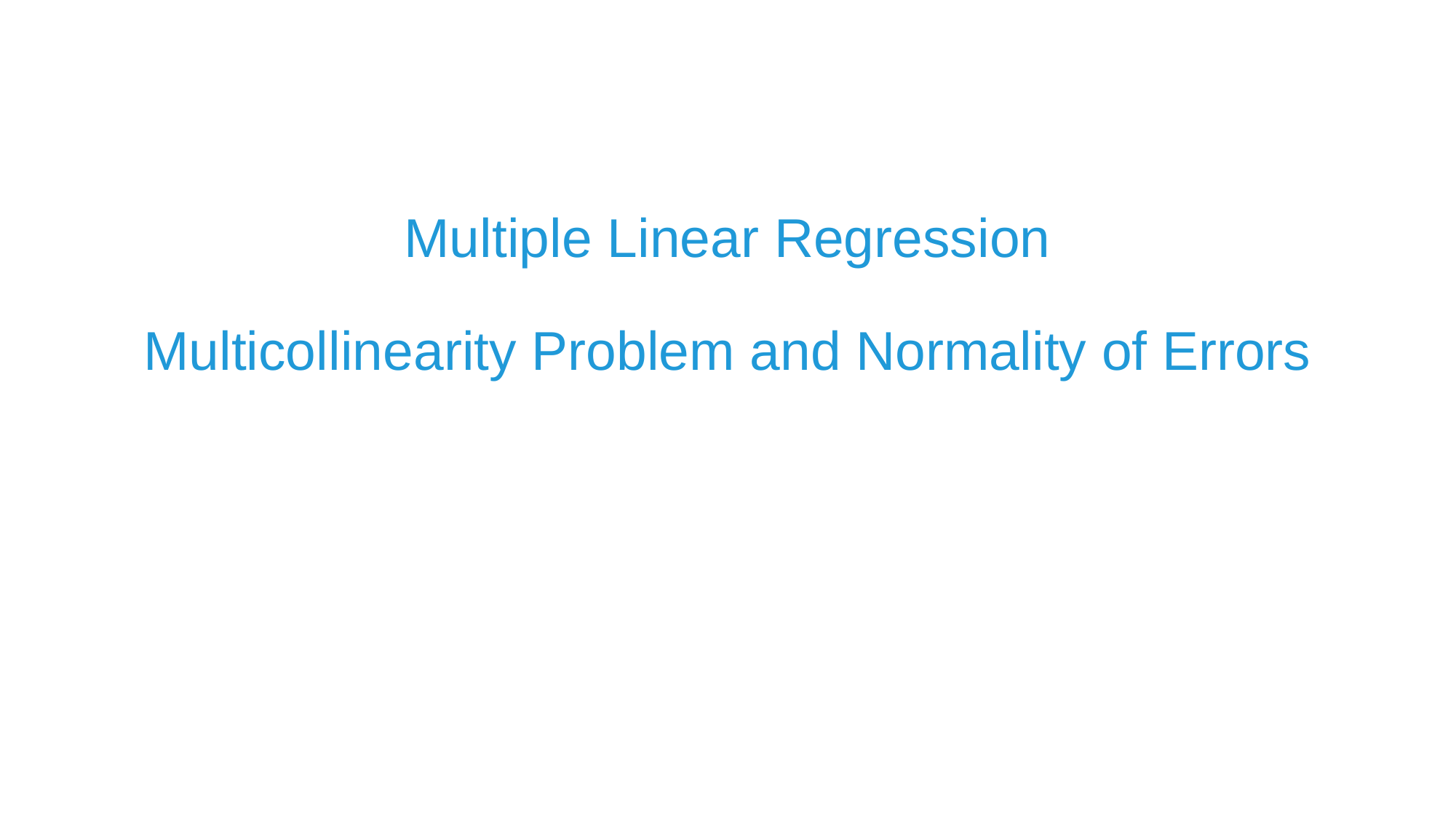

# Multiple Linear Regression Multicollinearity Problem and Normality of Errors